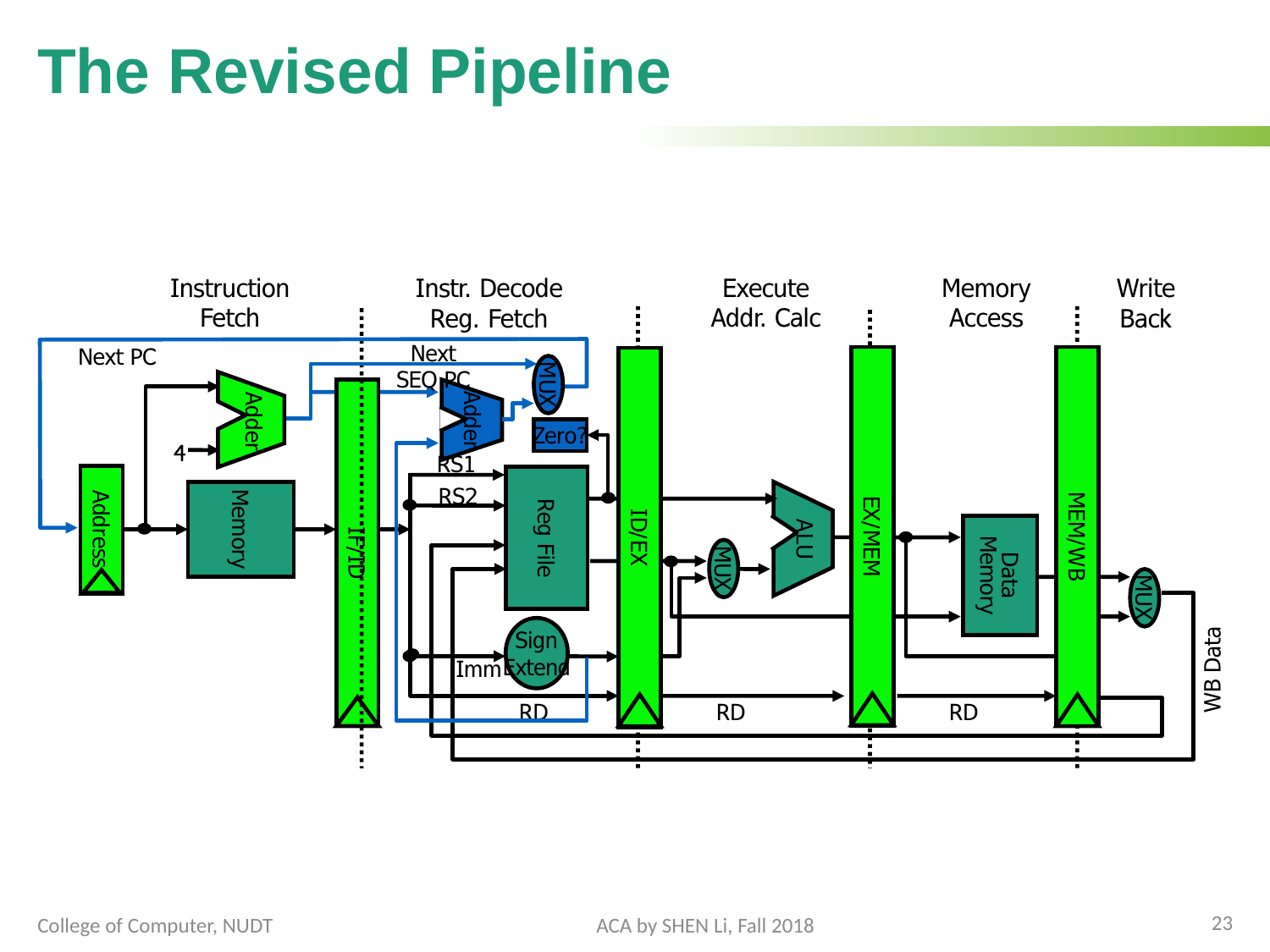

# The Revised Pipeline

Instruction
Fetch
Execute
Addr. Calc
Memory
Access
Instr. Decode
Reg. Fetch
Write
Back

Next SEQ PC
Next PC

EX/MEM

MEM/WB

ID/EX

MUX

Adder
4
IF/ID

Adder

Zero?

RS1

Address

Reg File

RS2
Memory

ALU

Data
Memory

MUX

MUX

Sign
Extend
Imm

WB Data

RD
RD
RD

23
College of Computer, NUDT
ACA by SHEN Li, Fall 2018